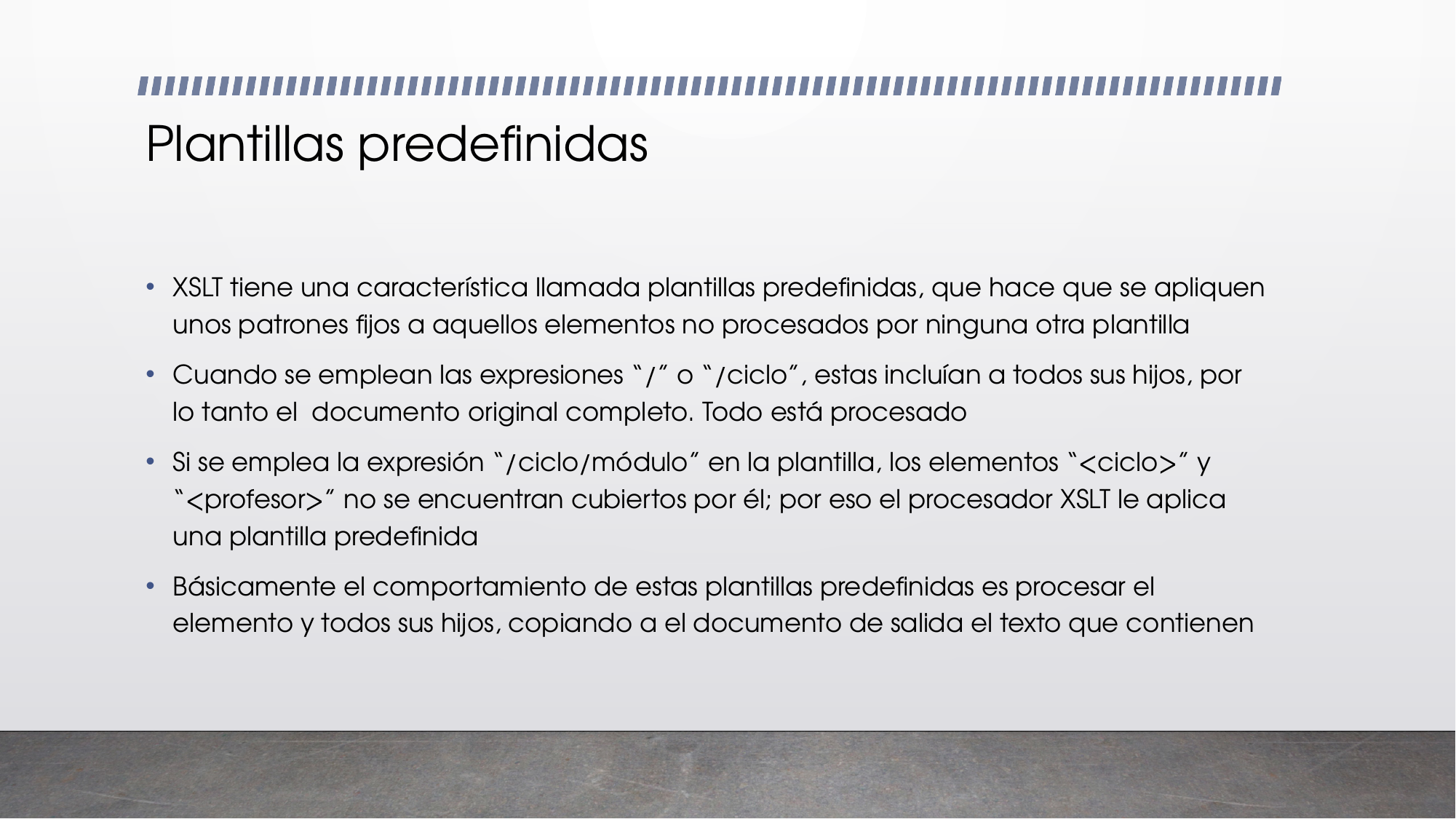

# Plantillas predefinidas
XSLT tiene una característica llamada plantillas predefinidas, que hace que se apliquen unos patrones fijos a aquellos elementos no procesados por ninguna otra plantilla
Cuando se emplean las expresiones “/” o “/ciclo”, estas incluían a todos sus hijos, por lo tanto el  documento original completo. Todo está procesado
Si se emplea la expresión “/ciclo/módulo” en la plantilla, los elementos “<ciclo>” y “<profesor>” no se encuentran cubiertos por él; por eso el procesador XSLT le aplica una plantilla predefinida
Básicamente el comportamiento de estas plantillas predefinidas es procesar el elemento y todos sus hijos, copiando a el documento de salida el texto que contienen